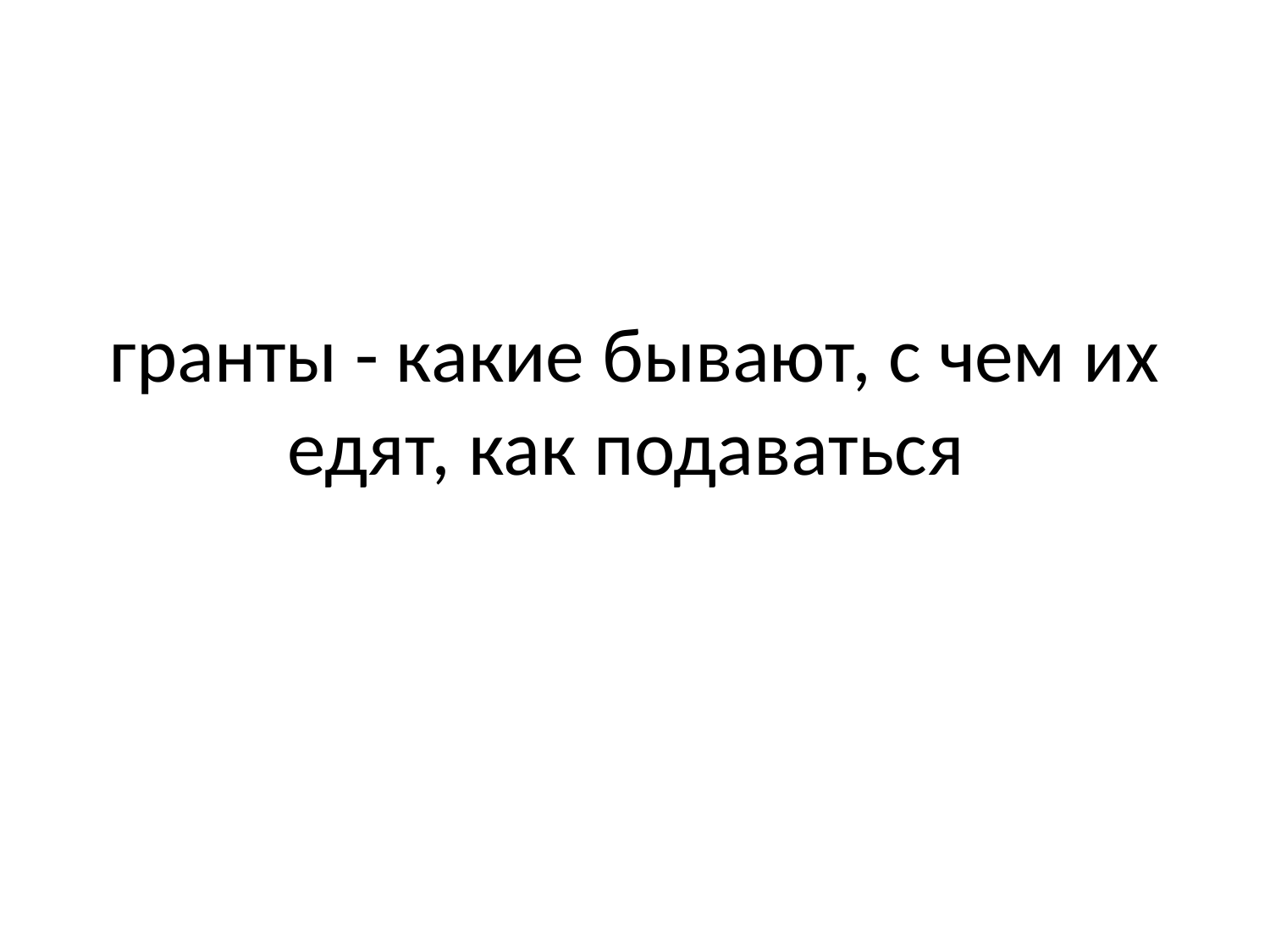

# гранты - какие бывают, с чем их едят, как подаваться